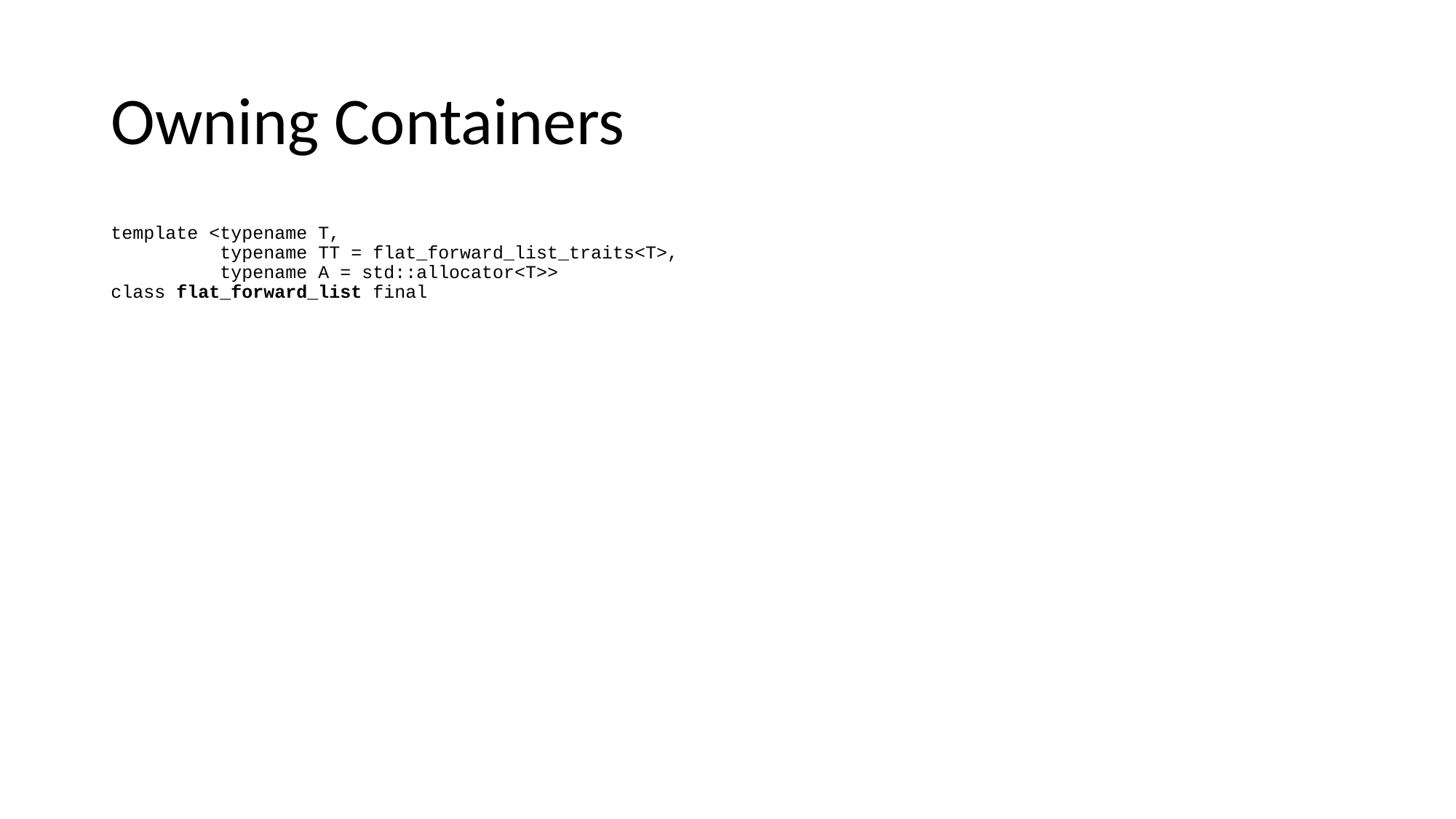

# Owning Containers
template <typename T,
          typename TT = flat_forward_list_traits<T>,
          typename A = std::allocator<T>>
class flat_forward_list final